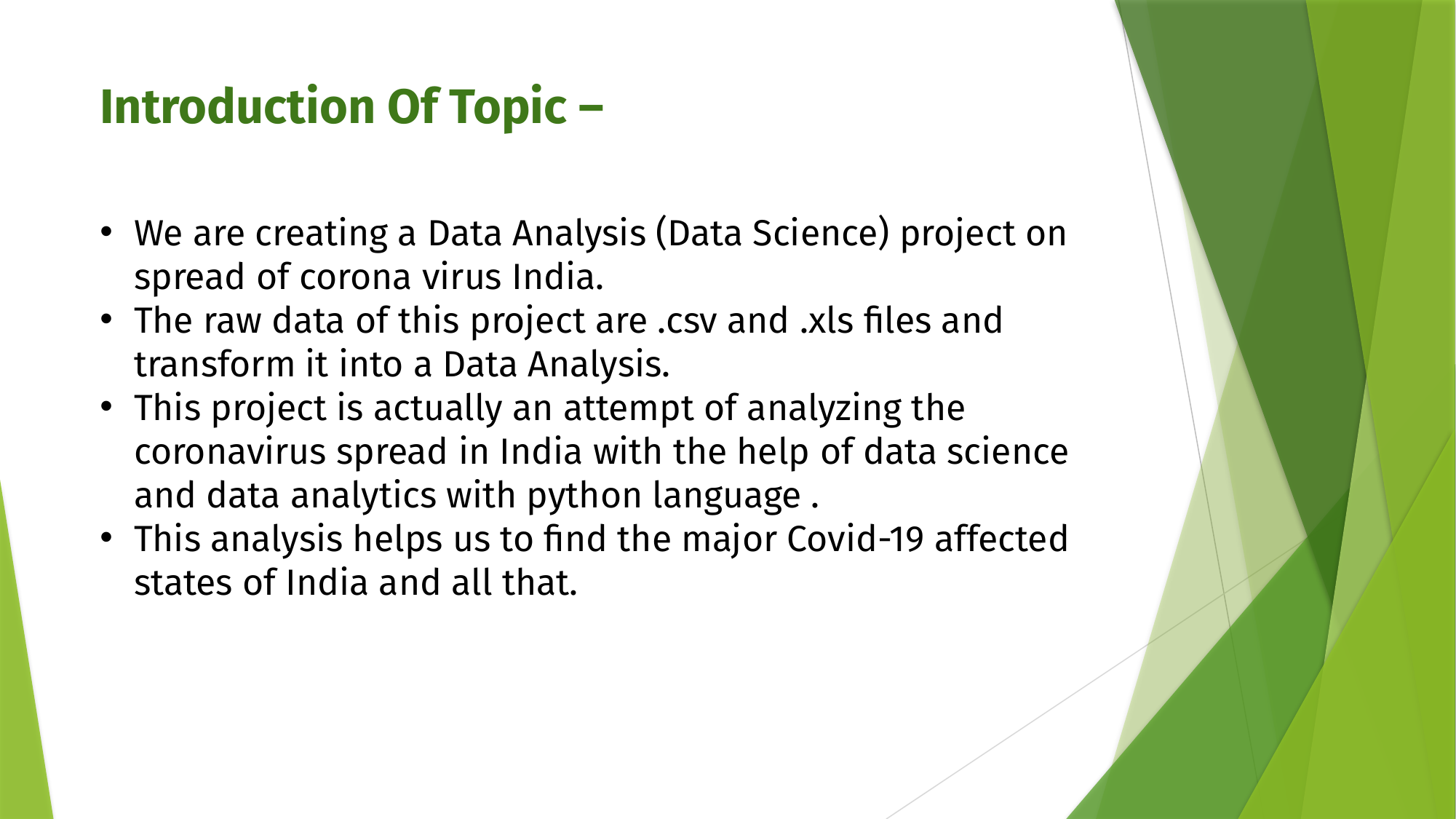

Introduction Of Topic –

We are creating a Data Analysis (Data Science) project on spread of corona virus India.
The raw data of this project are .csv and .xls files and transform it into a Data Analysis.
This project is actually an attempt of analyzing the coronavirus spread in India with the help of data science and data analytics with python language .
This analysis helps us to find the major Covid-19 affected states of India and all that.